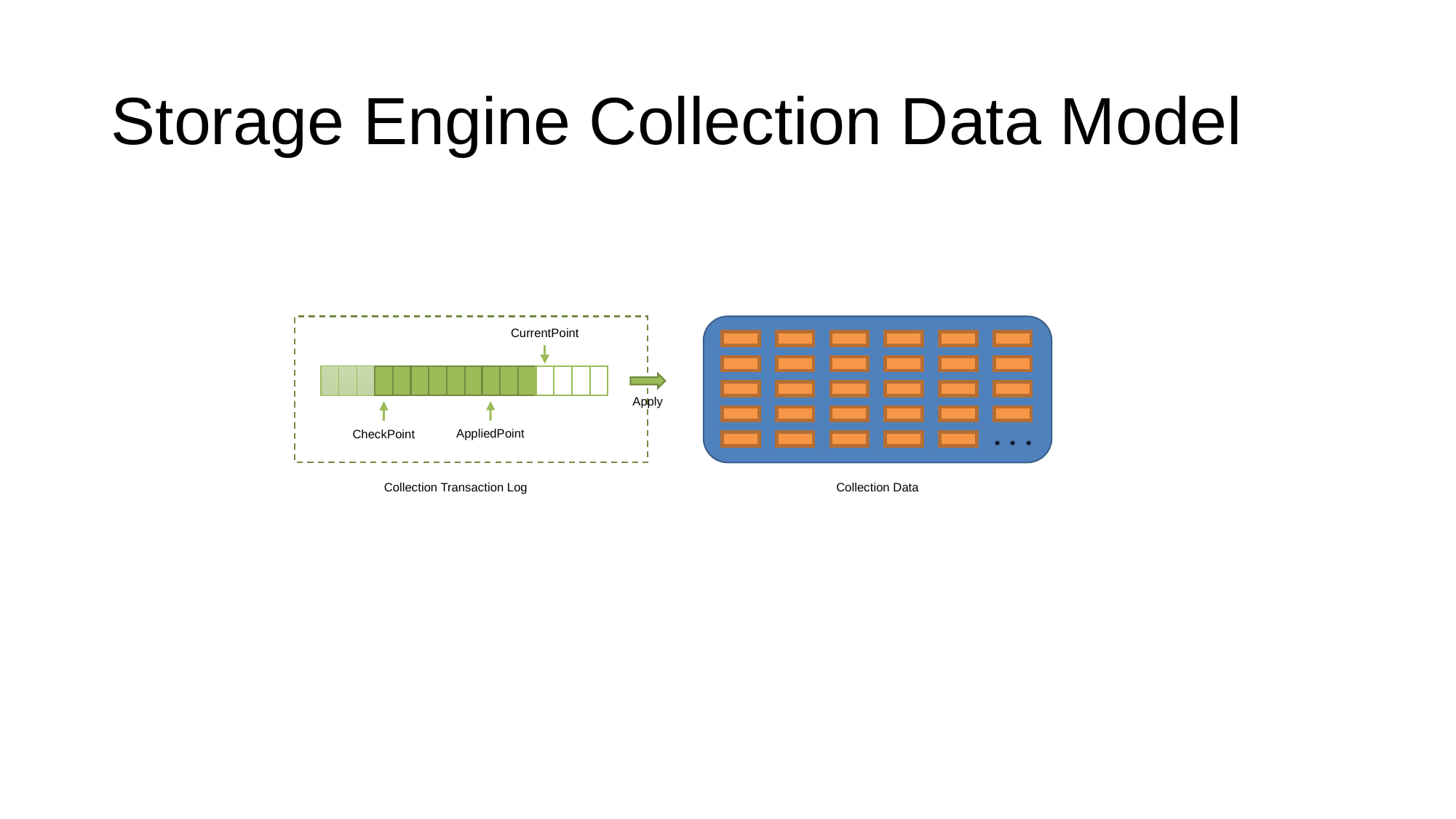

# Storage Engine Collection Data Model

CurrentPoint

Apply
AppliedPoint
CheckPoint
Collection Transaction Log
Collection Data